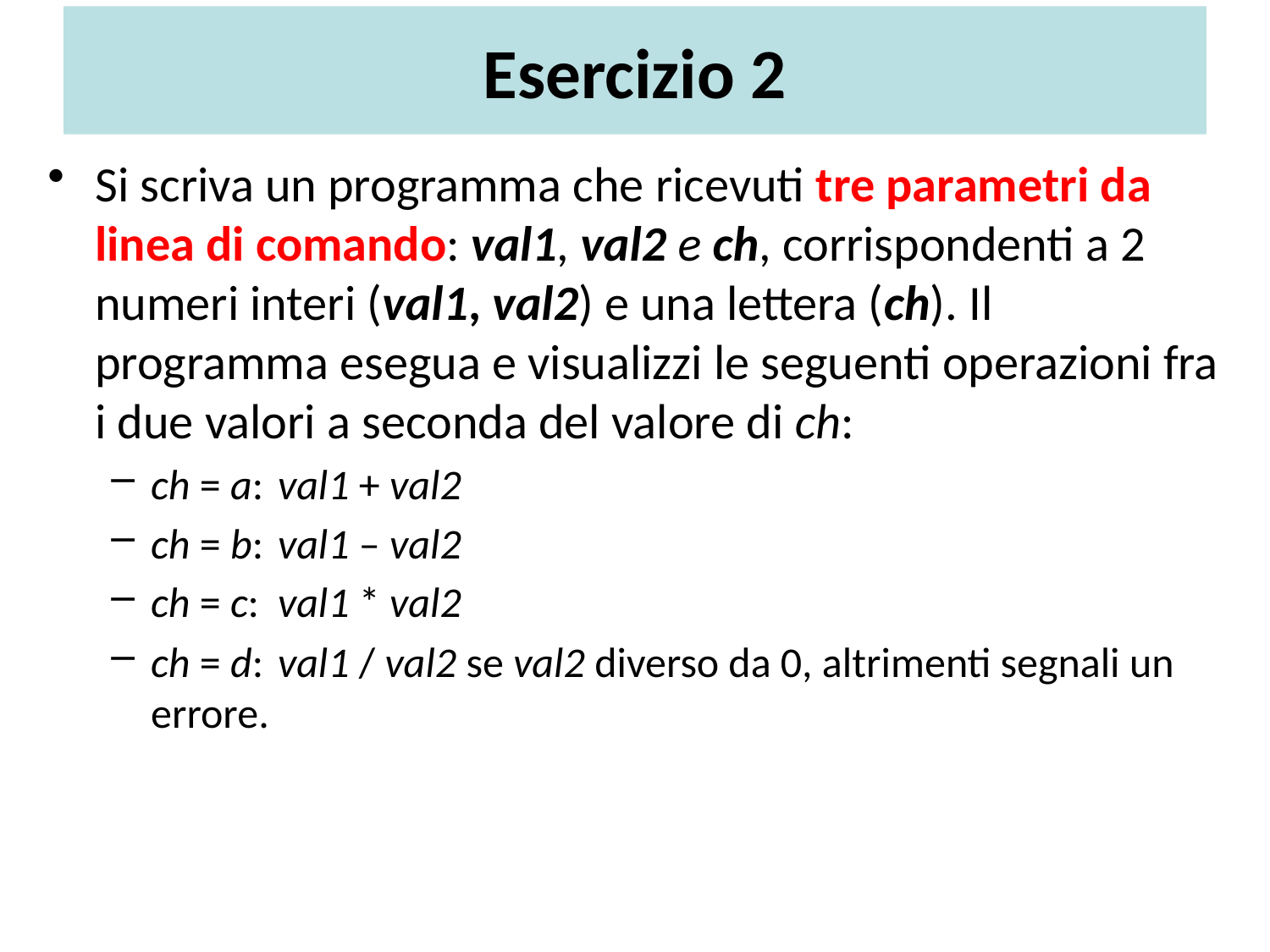

# Esercizio 2
Si scriva un programma che ricevuti tre parametri da linea di comando: val1, val2 e ch, corrispondenti a 2 numeri interi (val1, val2) e una lettera (ch). Il programma esegua e visualizzi le seguenti operazioni fra i due valori a seconda del valore di ch:
ch = a: 	val1 + val2
ch = b: 	val1 – val2
ch = c: 	val1 * val2
ch = d: 	val1 / val2 se val2 diverso da 0, altrimenti segnali un errore.